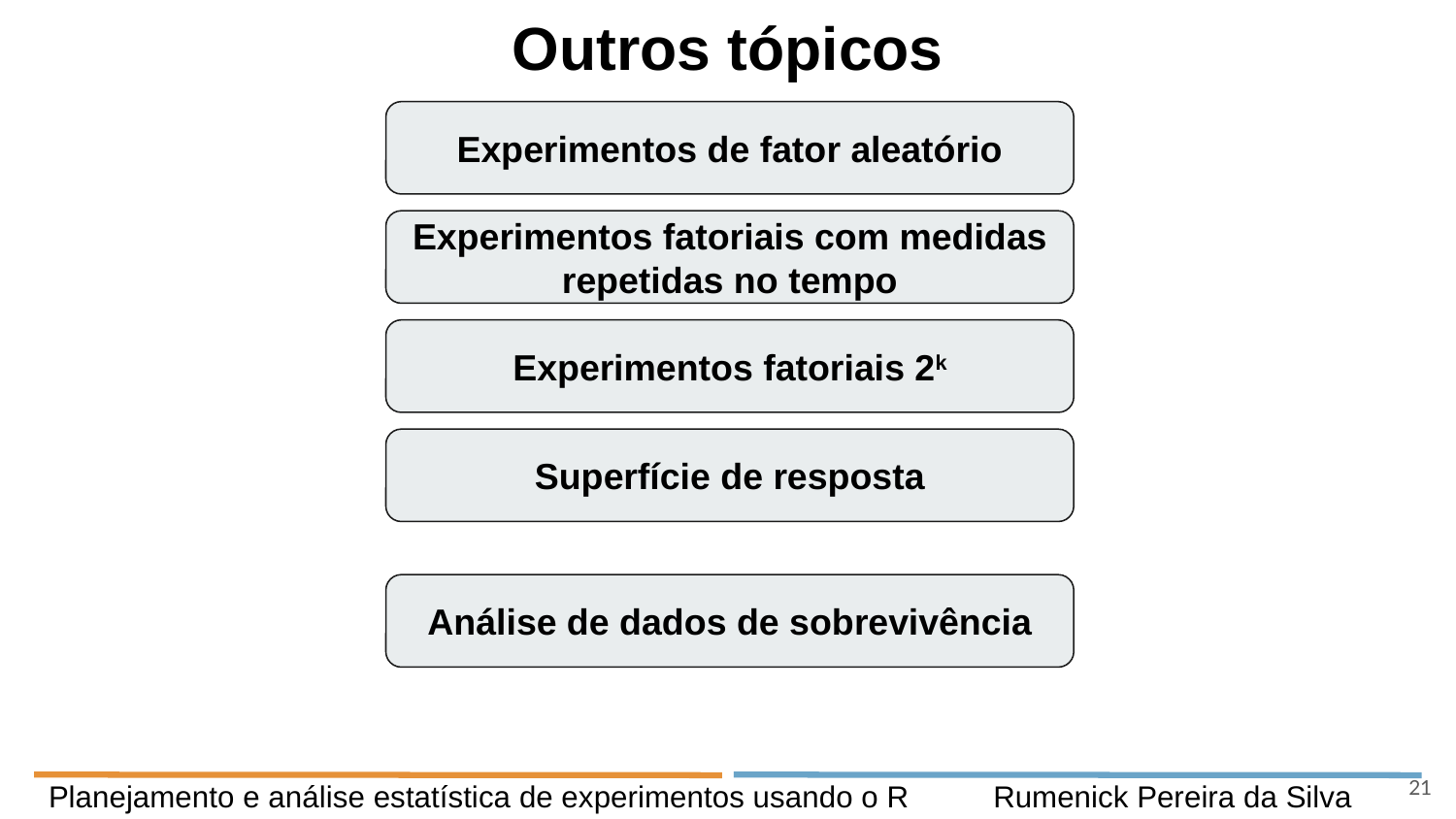

Outros tópicos
Experimentos de fator aleatório
Experimentos fatoriais com medidas repetidas no tempo
Experimentos fatoriais 2k
Superfície de resposta
Análise de dados de sobrevivência
21
Planejamento e análise estatística de experimentos usando o R          Rumenick Pereira da Silva          e-mail:  rumenickps@gmail.com